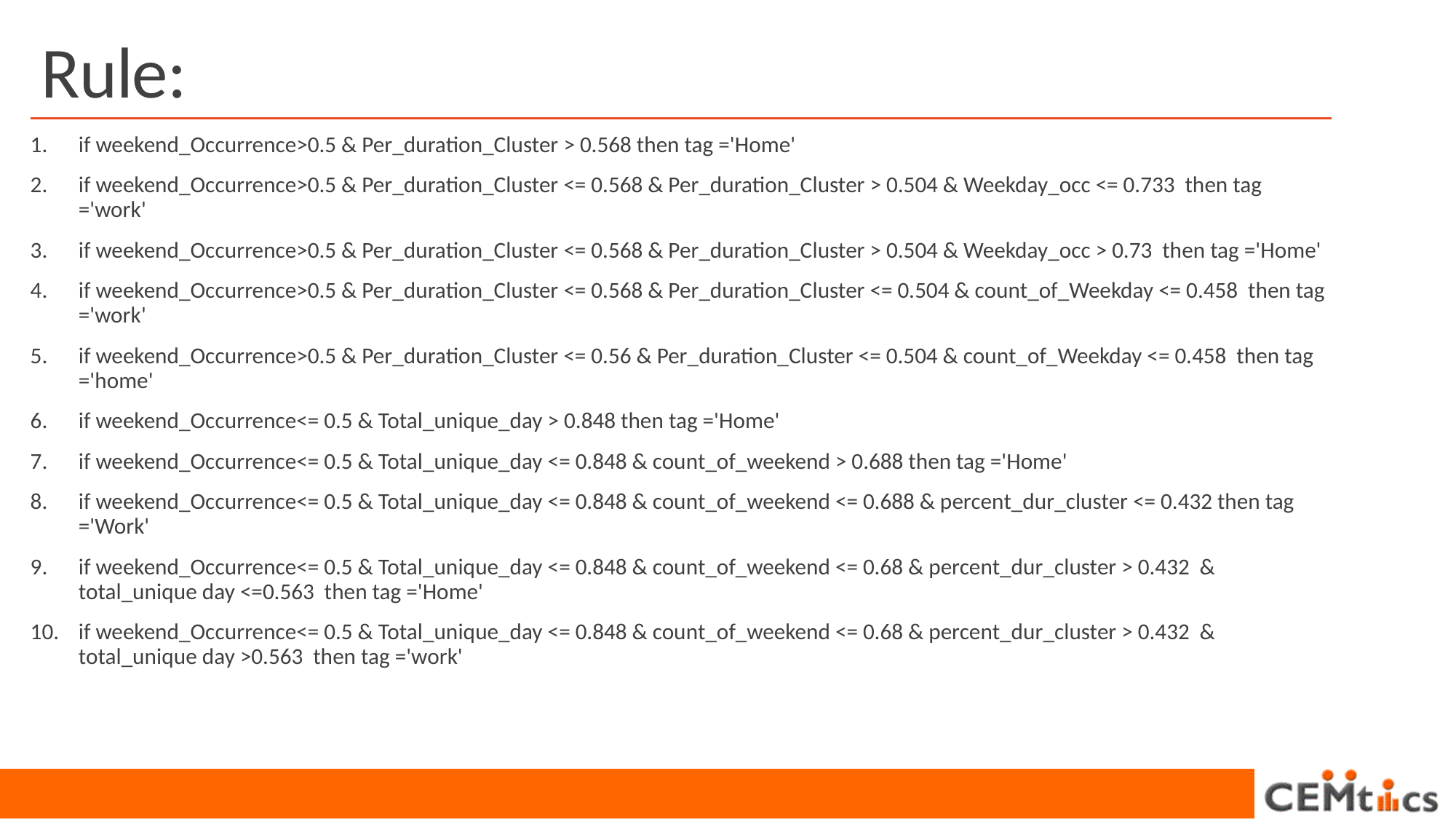

# Rule:
if weekend_Occurrence>0.5 & Per_duration_Cluster > 0.568 then tag ='Home'
if weekend_Occurrence>0.5 & Per_duration_Cluster <= 0.568 & Per_duration_Cluster > 0.504 & Weekday_occ <= 0.733  then tag ='work'
if weekend_Occurrence>0.5 & Per_duration_Cluster <= 0.568 & Per_duration_Cluster > 0.504 & Weekday_occ > 0.73  then tag ='Home'
if weekend_Occurrence>0.5 & Per_duration_Cluster <= 0.568 & Per_duration_Cluster <= 0.504 & count_of_Weekday <= 0.458  then tag ='work'
if weekend_Occurrence>0.5 & Per_duration_Cluster <= 0.56 & Per_duration_Cluster <= 0.504 & count_of_Weekday <= 0.458  then tag ='home'
if weekend_Occurrence<= 0.5 & Total_unique_day > 0.848 then tag ='Home'
if weekend_Occurrence<= 0.5 & Total_unique_day <= 0.848 & count_of_weekend > 0.688 then tag ='Home'
if weekend_Occurrence<= 0.5 & Total_unique_day <= 0.848 & count_of_weekend <= 0.688 & percent_dur_cluster <= 0.432 then tag ='Work'
if weekend_Occurrence<= 0.5 & Total_unique_day <= 0.848 & count_of_weekend <= 0.68 & percent_dur_cluster > 0.432  & total_unique day <=0.563  then tag ='Home'
if weekend_Occurrence<= 0.5 & Total_unique_day <= 0.848 & count_of_weekend <= 0.68 & percent_dur_cluster > 0.432  & total_unique day >0.563  then tag ='work'